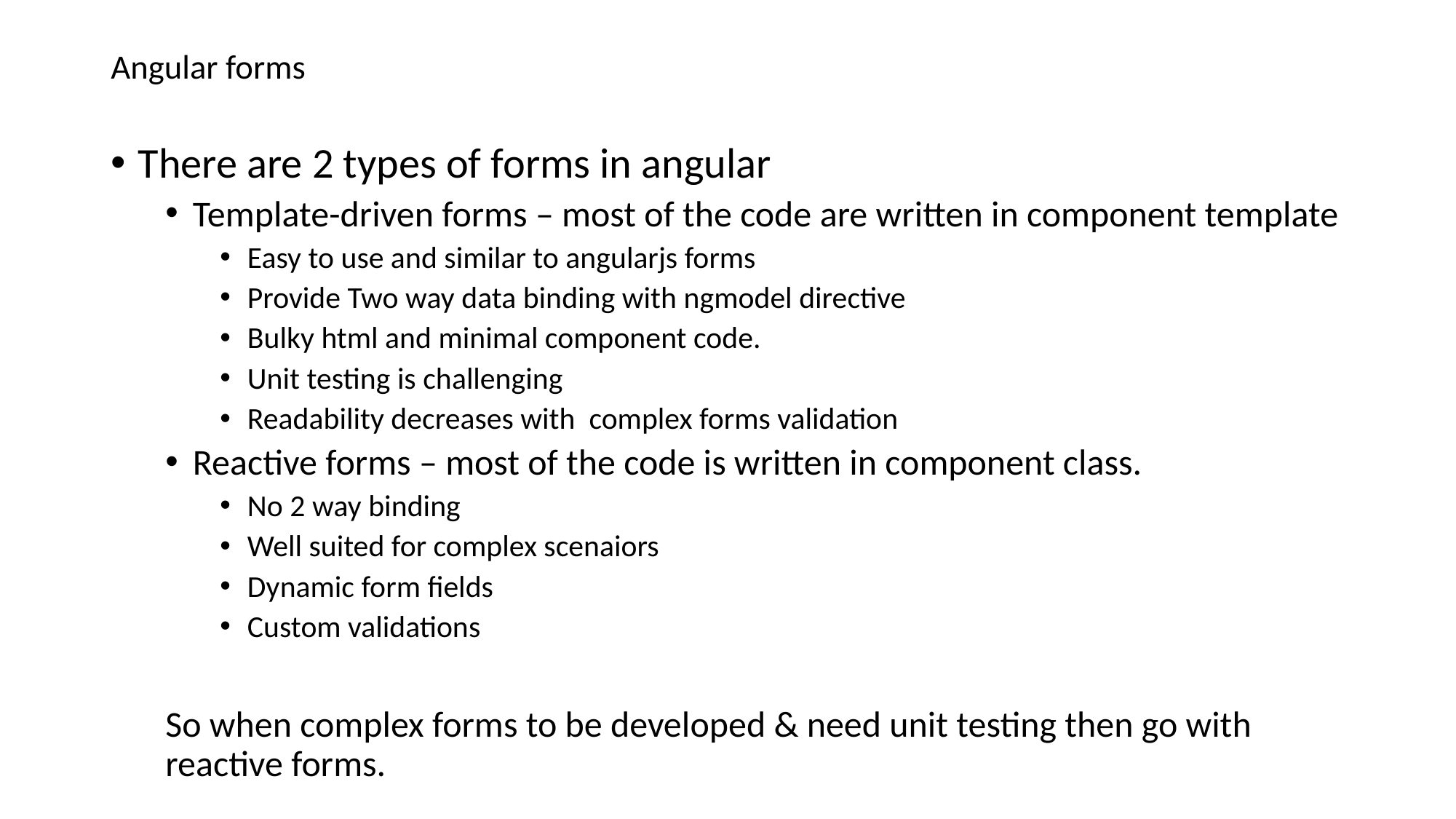

# Angular forms
There are 2 types of forms in angular
Template-driven forms – most of the code are written in component template
Easy to use and similar to angularjs forms
Provide Two way data binding with ngmodel directive
Bulky html and minimal component code.
Unit testing is challenging
Readability decreases with  complex forms validation
Reactive forms – most of the code is written in component class.
No 2 way binding
Well suited for complex scenaiors
Dynamic form fields
Custom validations

So when complex forms to be developed & need unit testing then go with reactive forms.